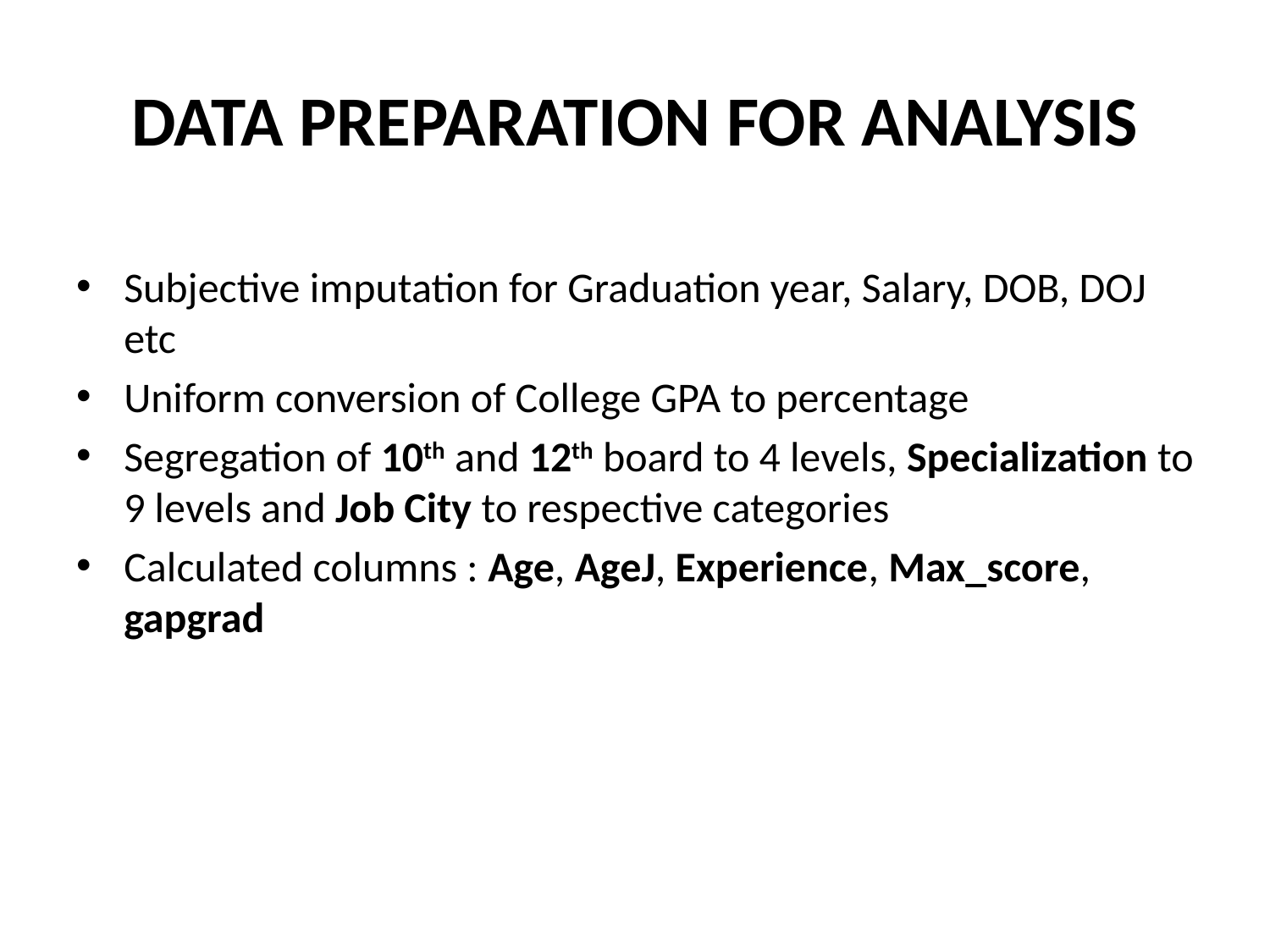

# DATA PREPARATION FOR ANALYSIS
Subjective imputation for Graduation year, Salary, DOB, DOJ etc
Uniform conversion of College GPA to percentage
Segregation of 10th and 12th board to 4 levels, Specialization to 9 levels and Job City to respective categories
Calculated columns : Age, AgeJ, Experience, Max_score, gapgrad